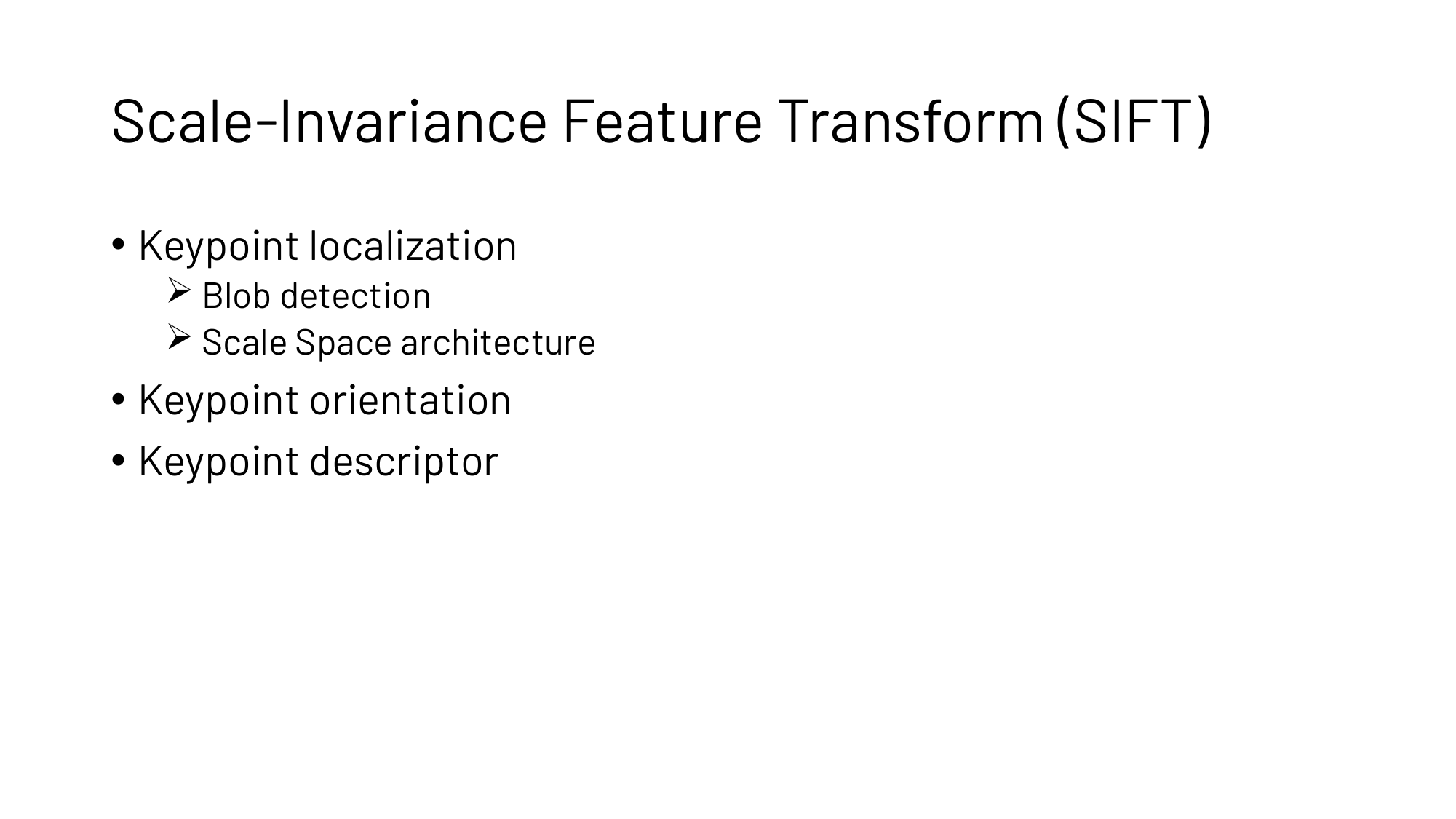

# Scale-Invariance Feature Transform (SIFT)
Keypoint localization
 Blob detection
 Scale Space architecture
Keypoint orientation
Keypoint descriptor